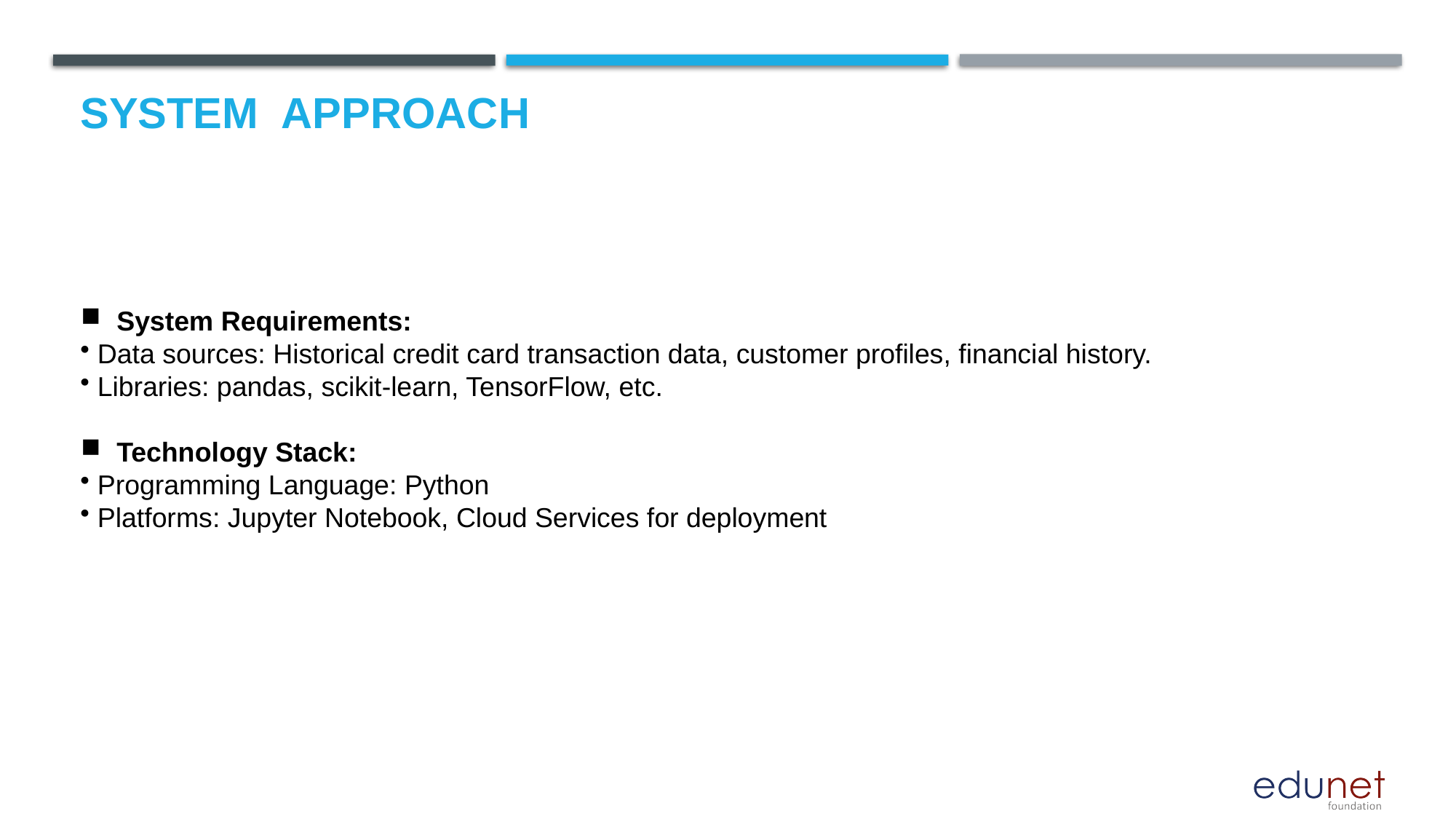

# System  Approach
System Requirements:
 Data sources: Historical credit card transaction data, customer profiles, financial history.
 Libraries: pandas, scikit-learn, TensorFlow, etc.

Technology Stack:
 Programming Language: Python
 Platforms: Jupyter Notebook, Cloud Services for deployment